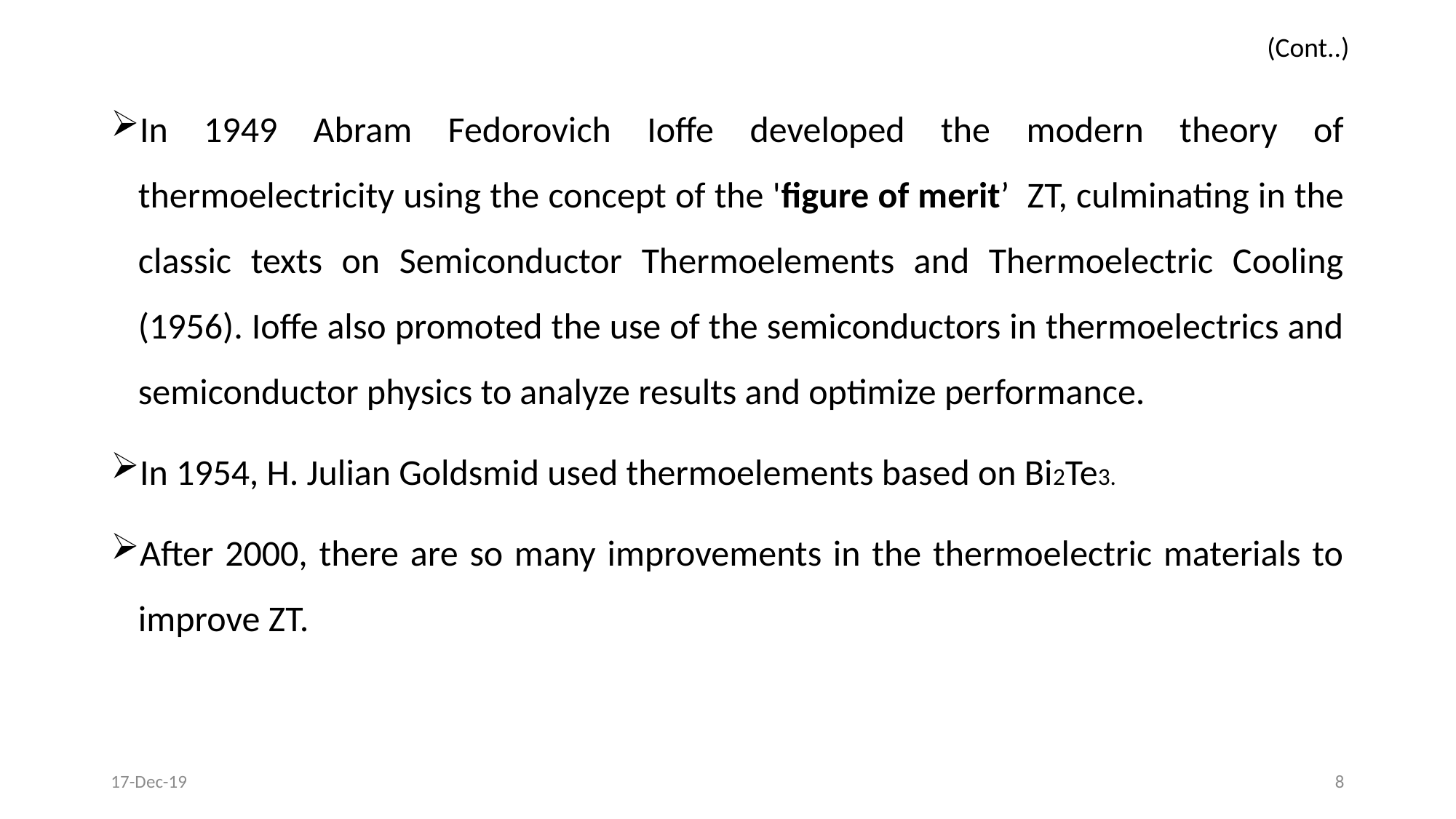

(Cont..)
In 1949 Abram Fedorovich Ioffe developed the modern theory of thermoelectricity using the concept of the 'figure of merit’  ZT, culminating in the classic texts on Semiconductor Thermoelements and Thermoelectric Cooling (1956). Ioffe also promoted the use of the semiconductors in thermoelectrics and semiconductor physics to analyze results and optimize performance.
In 1954, H. Julian Goldsmid used thermoelements based on Bi2Te3.
After 2000, there are so many improvements in the thermoelectric materials to improve ZT.

17-Dec-19
8